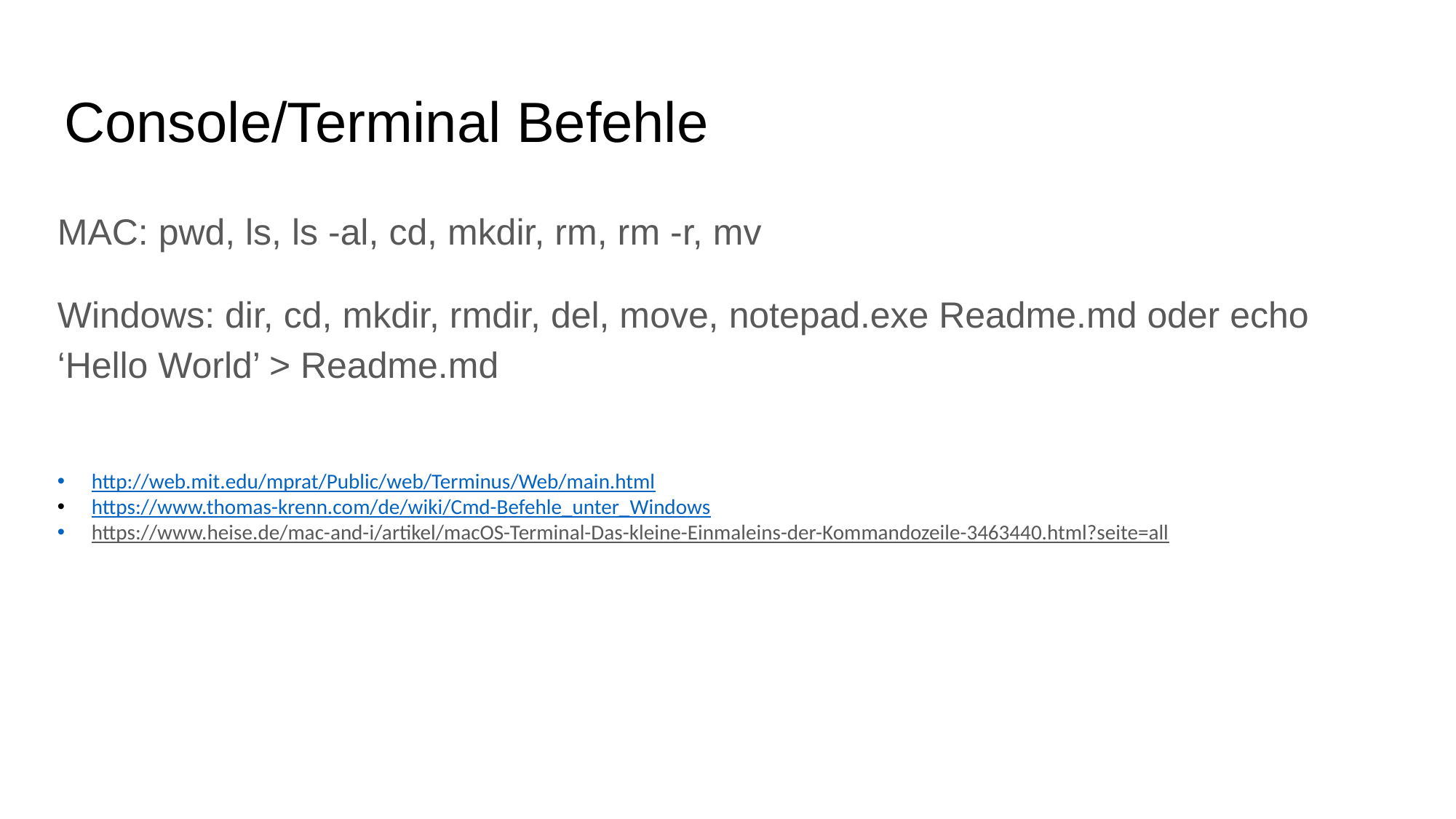

Console/Terminal Befehle
MAC: pwd, ls, ls -al, cd, mkdir, rm, rm -r, mv
Windows: dir, cd, mkdir, rmdir, del, move, notepad.exe Readme.md oder echo ‘Hello World’ > Readme.md

http://web.mit.edu/mprat/Public/web/Terminus/Web/main.html
https://www.thomas-krenn.com/de/wiki/Cmd-Befehle_unter_Windows
https://www.heise.de/mac-and-i/artikel/macOS-Terminal-Das-kleine-Einmaleins-der-Kommandozeile-3463440.html?seite=all